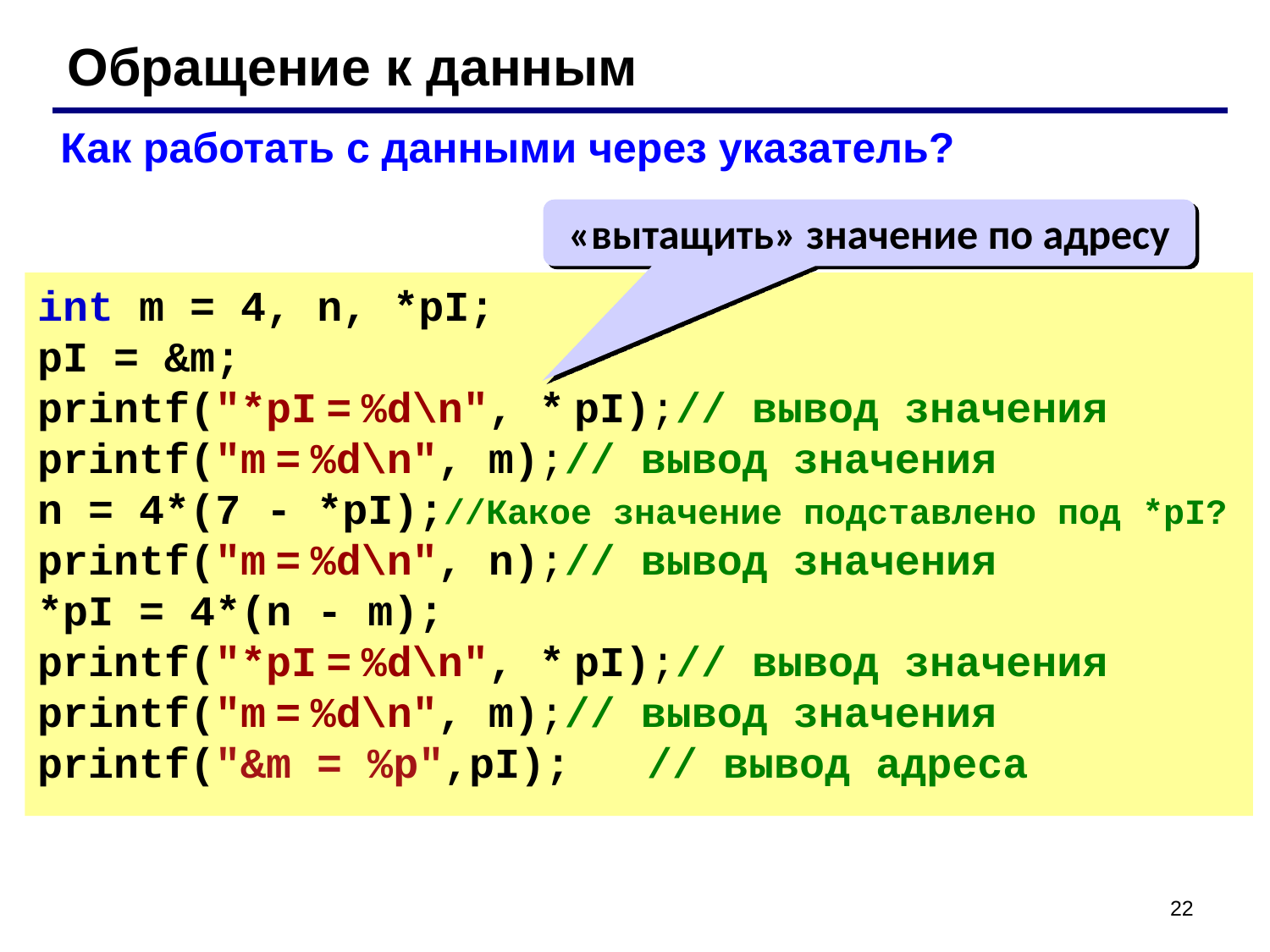

Обращение к данным
Как работать с данными через указатель?

«вытащить» значение по адресу
int m = 4, n, *pI;
pI = &m;
printf("*pI = %d\n", * pI);// вывод значения
printf("m = %d\n", m);// вывод значения
n = 4*(7 - *pI);//Какое значение подставлено под *pI?
printf("m = %d\n", n);// вывод значения
*pI = 4*(n - m);
printf("*pI = %d\n", * pI);// вывод значения
printf("m = %d\n", m);// вывод значения
printf("&m = %p",pI);   // вывод адреса
22